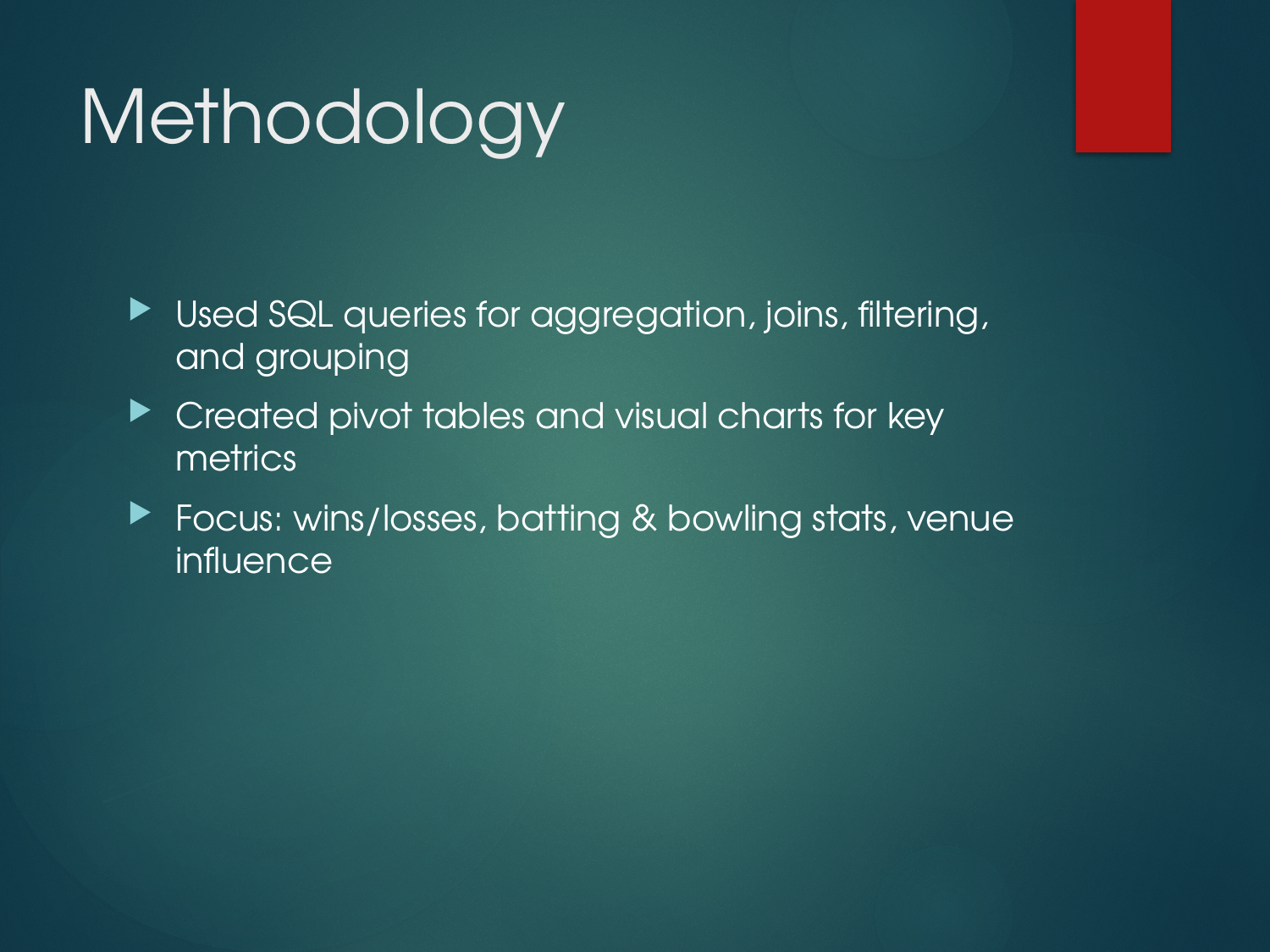

# Methodology
Used SQL queries for aggregation, joins, filtering, and grouping
Created pivot tables and visual charts for key metrics
Focus: wins/losses, batting & bowling stats, venue influence